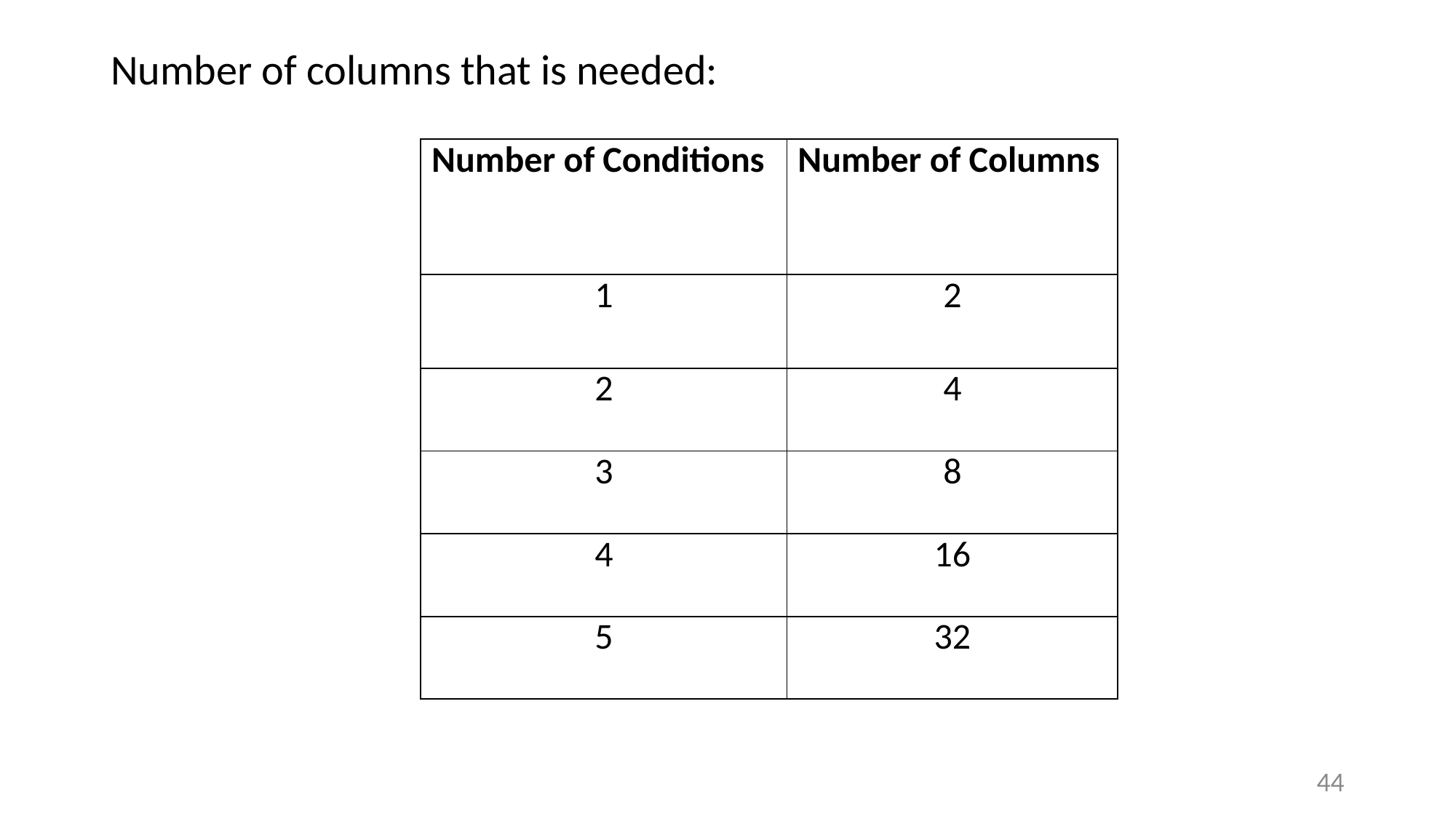

Number of columns that is needed:
| Number of Conditions | Number of Columns |
| --- | --- |
| 1 | 2 |
| 2 | 4 |
| 3 | 8 |
| 4 | 16 |
| 5 | 32 |
44